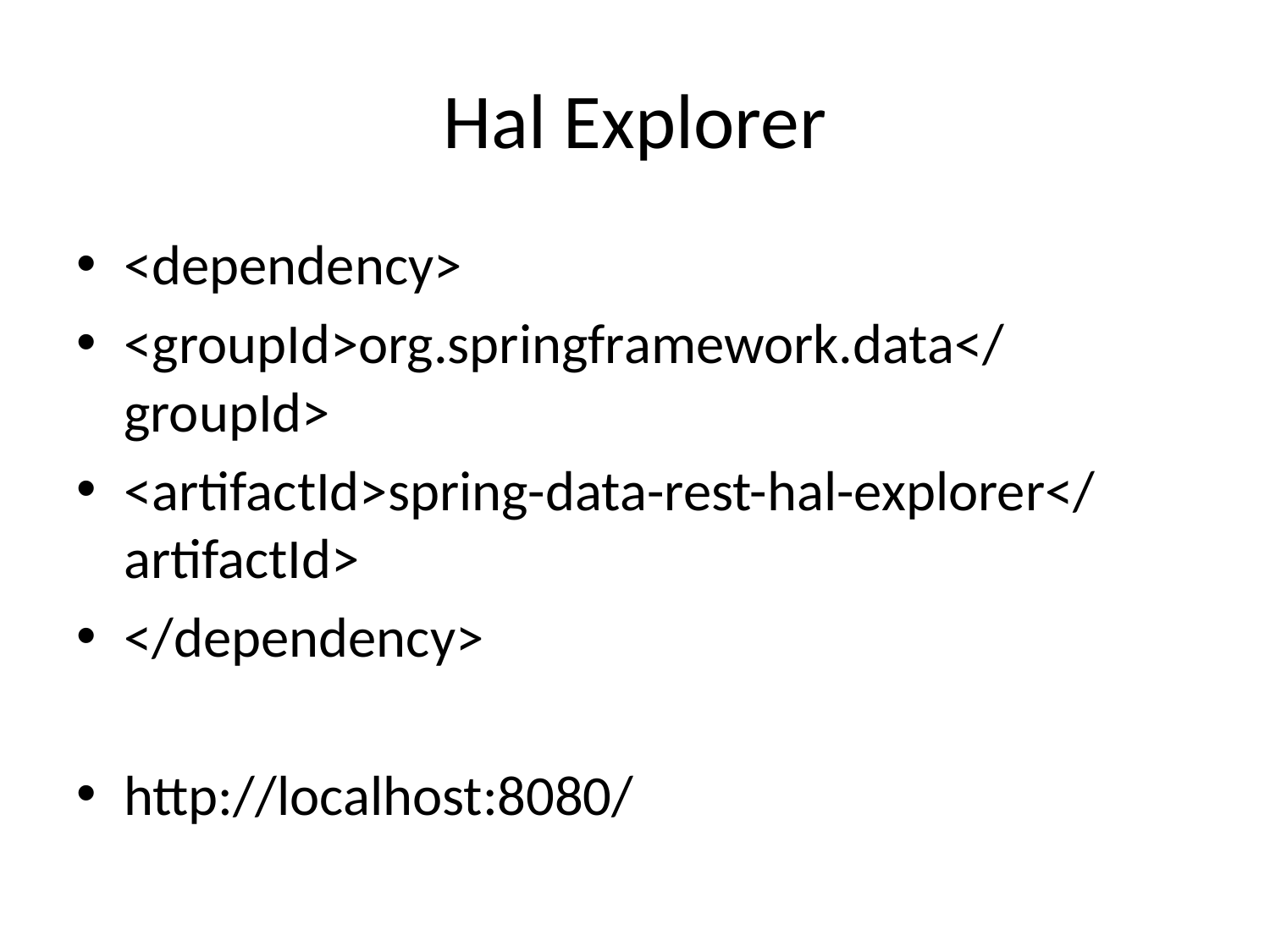

# Hal Explorer
<dependency>
<groupId>org.springframework.data</groupId>
<artifactId>spring-data-rest-hal-explorer</artifactId>
</dependency>

http://localhost:8080/